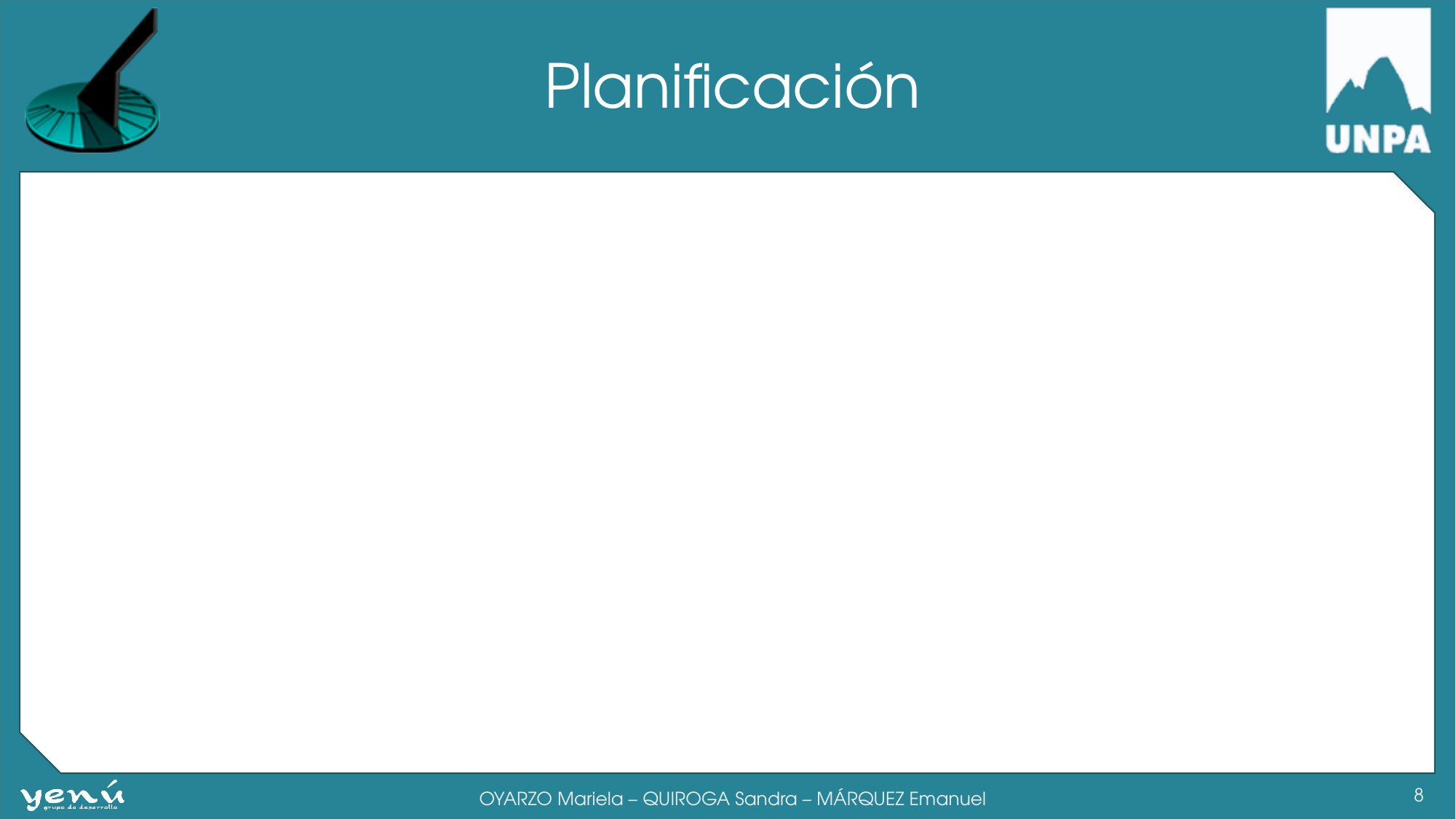

# Planificación

8
OYARZO Mariela – QUIROGA Sandra – MÁRQUEZ Emanuel